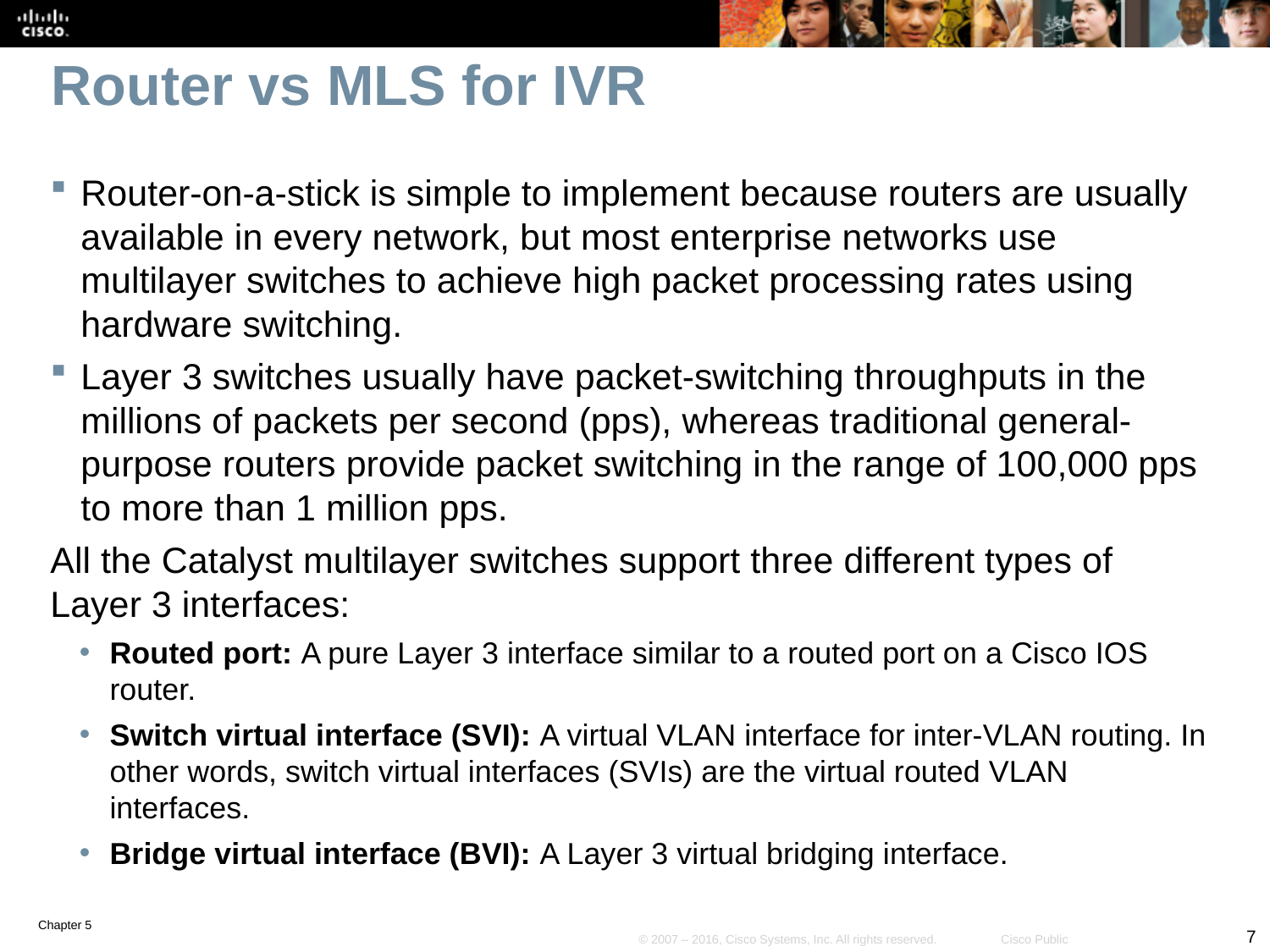

# Router vs MLS for IVR
Router-on-a-stick is simple to implement because routers are usually available in every network, but most enterprise networks use multilayer switches to achieve high packet processing rates using hardware switching.
Layer 3 switches usually have packet-switching throughputs in the millions of packets per second (pps), whereas traditional general-purpose routers provide packet switching in the range of 100,000 pps to more than 1 million pps.
All the Catalyst multilayer switches support three different types of Layer 3 interfaces:
Routed port: A pure Layer 3 interface similar to a routed port on a Cisco IOS router.
Switch virtual interface (SVI): A virtual VLAN interface for inter-VLAN routing. In other words, switch virtual interfaces (SVIs) are the virtual routed VLAN interfaces.
Bridge virtual interface (BVI): A Layer 3 virtual bridging interface.